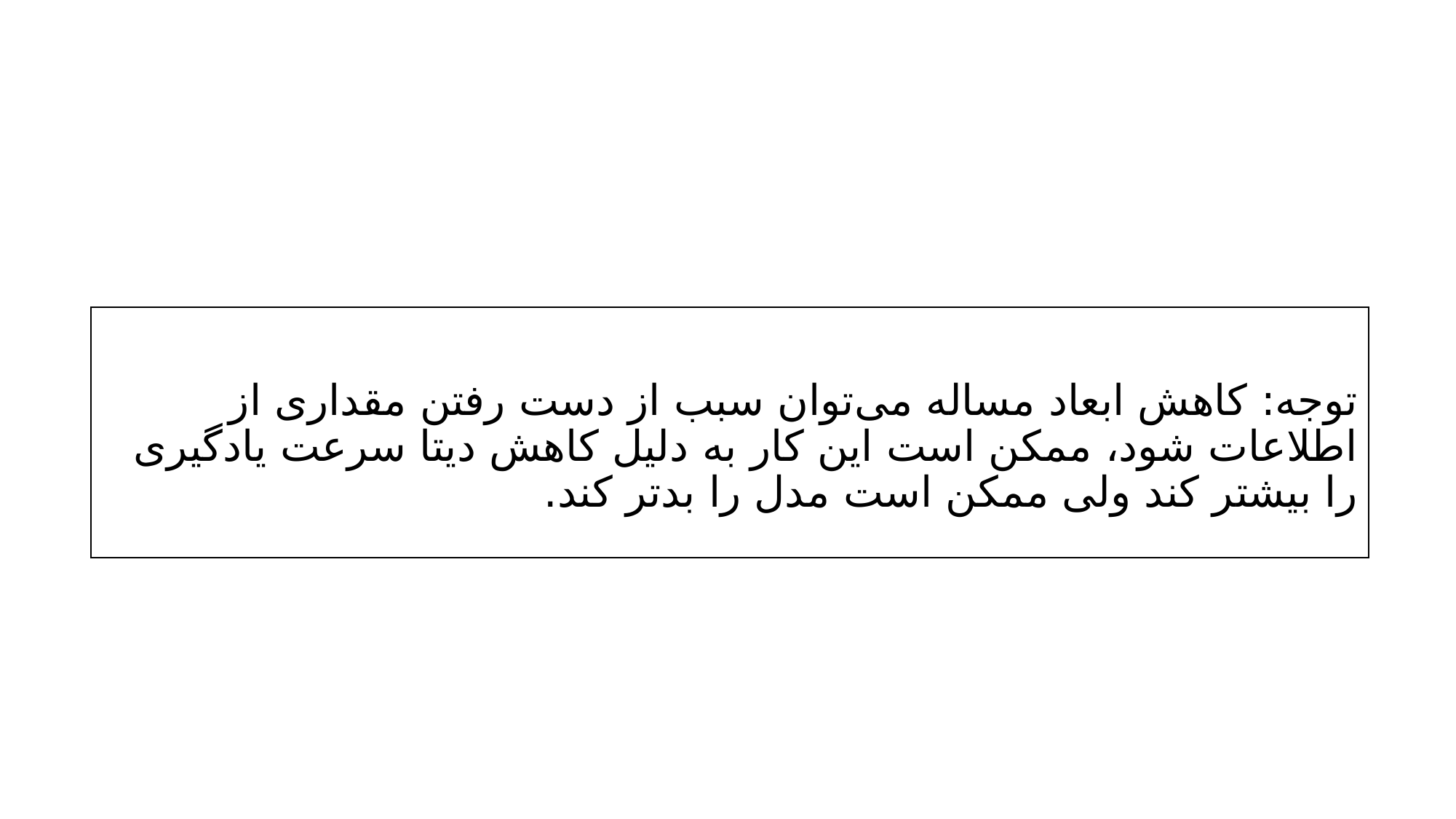

توجه: کاهش ابعاد مساله می‌توان سبب از دست رفتن مقداری از اطلاعات شود، ممکن است این کار به دلیل کاهش دیتا سرعت یادگیری را بیشتر کند ولی ممکن است مدل را بدتر کند.